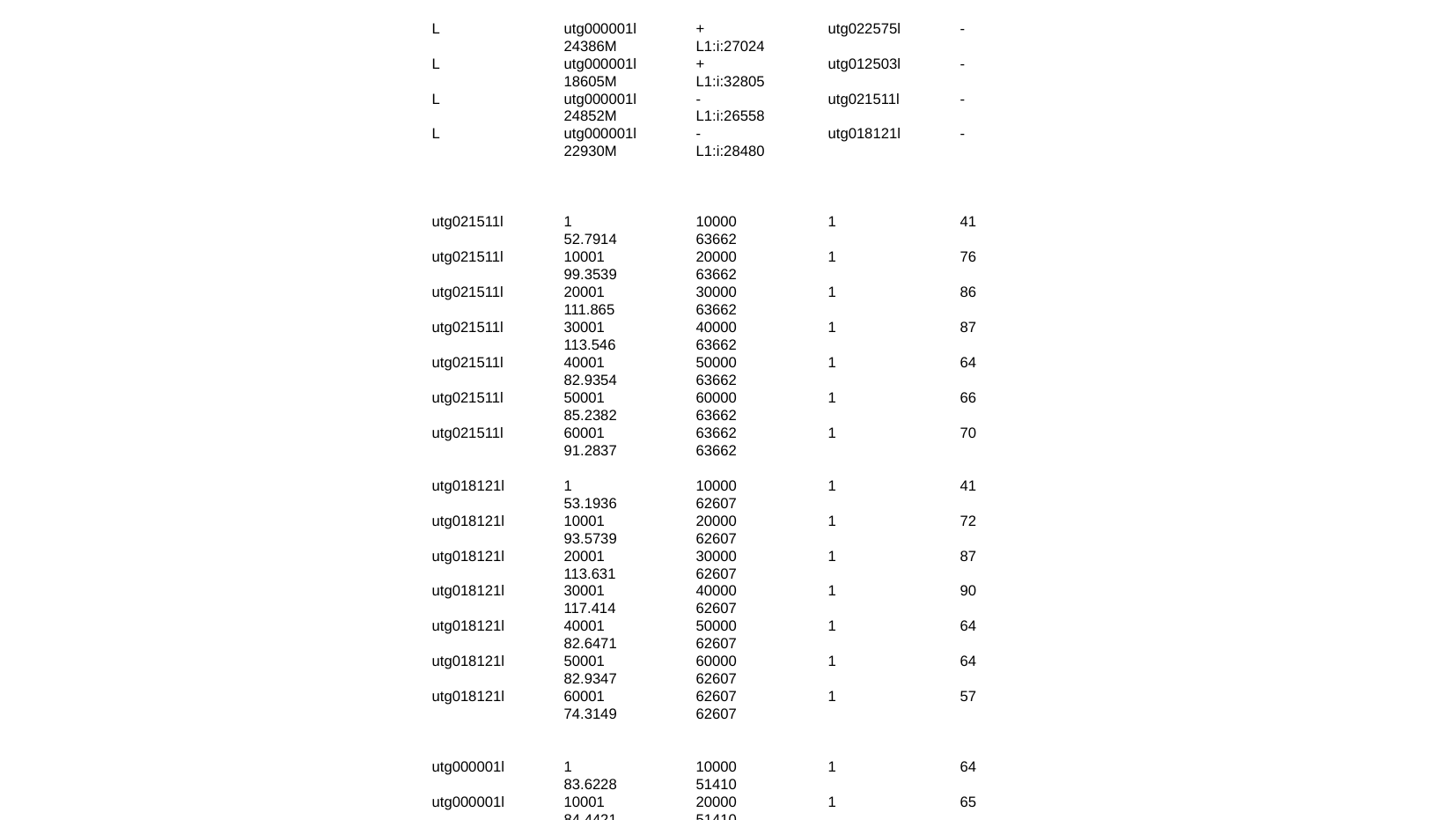

L	utg000001l	+	utg022575l	-	24386M	L1:i:27024
L	utg000001l	+	utg012503l	-	18605M	L1:i:32805
L	utg000001l	-	utg021511l	-	24852M	L1:i:26558
L	utg000001l	-	utg018121l	-	22930M	L1:i:28480

utg021511l	1	10000	1	41	52.7914	63662
utg021511l	10001	20000	1	76	99.3539	63662
utg021511l	20001	30000	1	86	111.865	63662
utg021511l	30001	40000	1	87	113.546	63662
utg021511l	40001	50000	1	64	82.9354	63662
utg021511l	50001	60000	1	66	85.2382	63662
utg021511l	60001	63662	1	70	91.2837	63662

utg018121l	1	10000	1	41	53.1936	62607
utg018121l	10001	20000	1	72	93.5739	62607
utg018121l	20001	30000	1	87	113.631	62607
utg018121l	30001	40000	1	90	117.414	62607
utg018121l	40001	50000	1	64	82.6471	62607
utg018121l	50001	60000	1	64	82.9347	62607
utg018121l	60001	62607	1	57	74.3149	62607

utg000001l	1	10000	1	64	83.6228	51410
utg000001l	10001	20000	1	65	84.4421	51410
utg000001l	20001	30000	1	105	136.389	51410
utg000001l	30001	40000	1	72	93.6828	51410
utg000001l	40001	50000	1	59	77.317	51410
utg000001l	50001	51410	1	54	70.522	51410

utg012503l	1	10000	1	42	54.1693	50207
utg012503l	10001	20000	1	63	82.31	50207
utg012503l	20001	30000	1	97	125.491	50207
utg012503l	30001	40000	1	75	97.6945	50207
utg012503l	40001	50000	1	70	91.3839	50207
utg012503l	50001	50207	1	38	49.7923	50207

utg022575l	1	10000	1	42	55.1342	55894
utg022575l	10001	20000	1	62	80.0401	55894
utg022575l	20001	30000	1	96	124.434	55894
utg022575l	30001	40000	1	76	98.8417	55894
utg022575l	40001	50000	1	70	91.1792	55894
utg022575l	50001	55894	1	92	119.47	55894